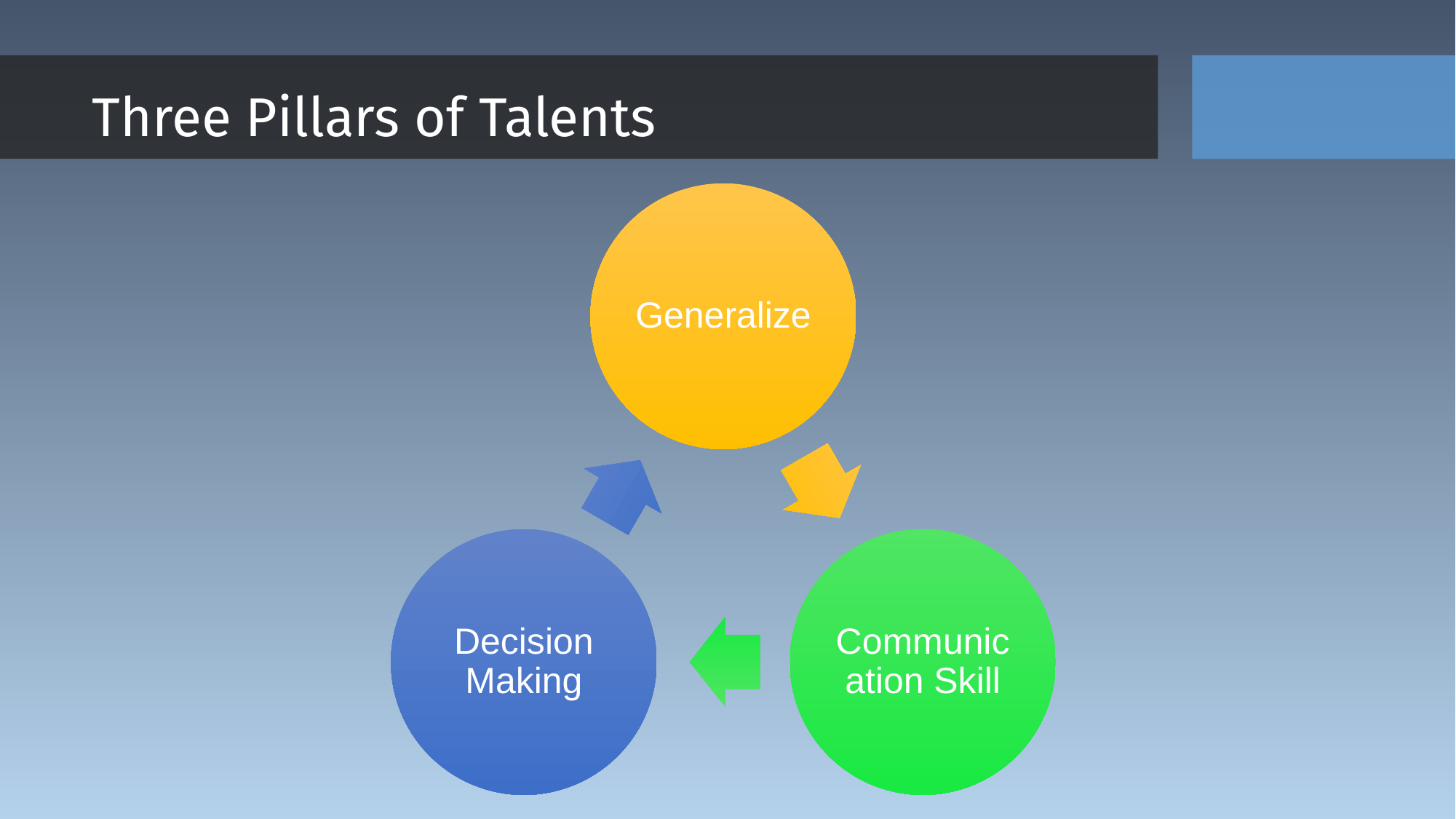

Three Pillars of Talents

Generalize

Decision Making

Communication Skill